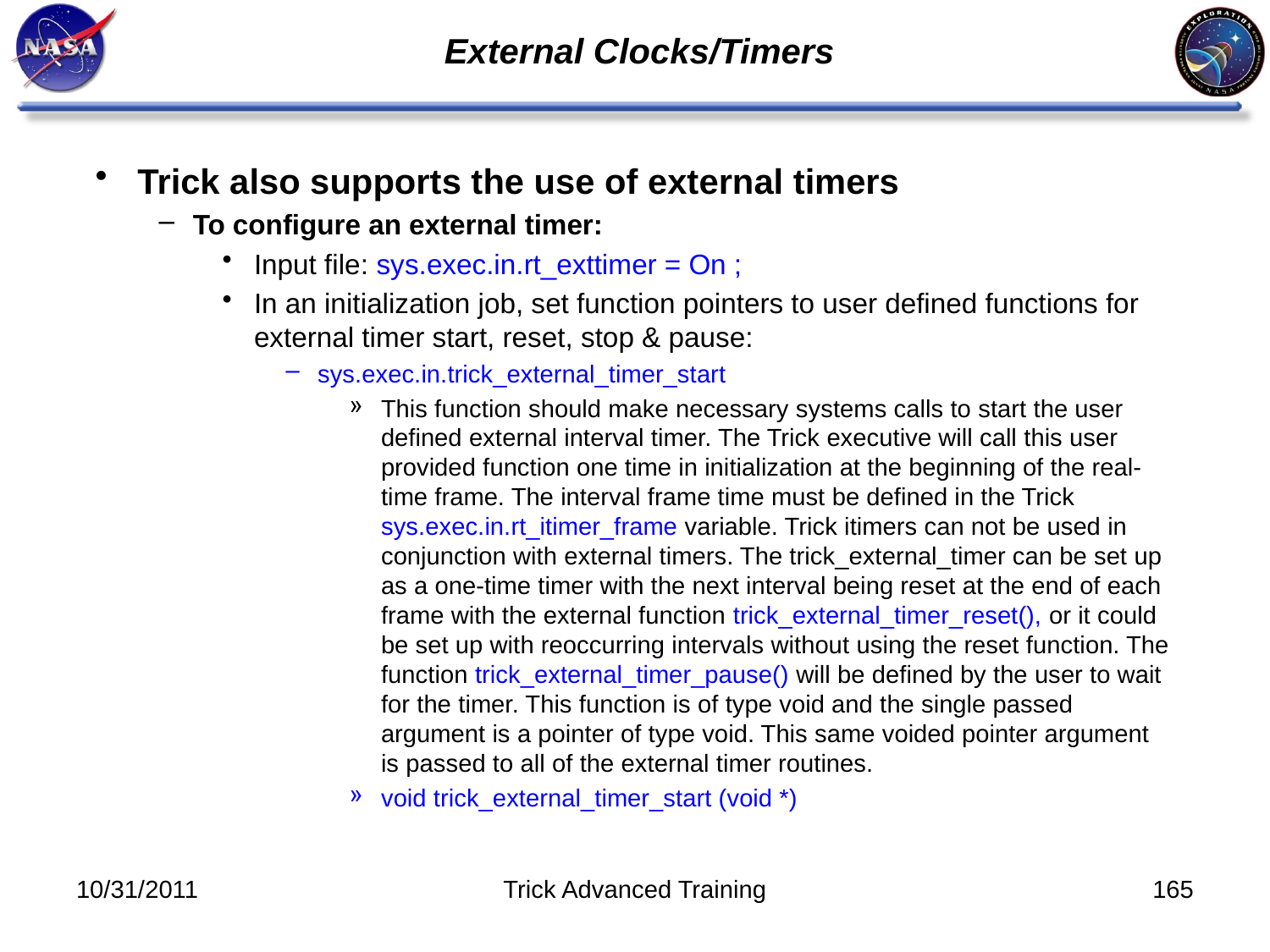

External Clocks/Timers
# Trick also supports the use of external timers
To configure an external timer:
Input file: sys.exec.in.rt_exttimer = On ;
In an initialization job, set function pointers to user defined functions for external timer start, reset, stop & pause:
sys.exec.in.trick_external_timer_start
This function should make necessary systems calls to start the user defined external interval timer. The Trick executive will call this user provided function one time in initialization at the beginning of the real-time frame. The interval frame time must be defined in the Trick sys.exec.in.rt_itimer_frame variable. Trick itimers can not be used in conjunction with external timers. The trick_external_timer can be set up as a one-time timer with the next interval being reset at the end of each frame with the external function trick_external_timer_reset(), or it could be set up with reoccurring intervals without using the reset function. The function trick_external_timer_pause() will be defined by the user to wait for the timer. This function is of type void and the single passed argument is a pointer of type void. This same voided pointer argument is passed to all of the external timer routines.
void trick_external_timer_start (void *)
10/31/2011
Trick Advanced Training
165